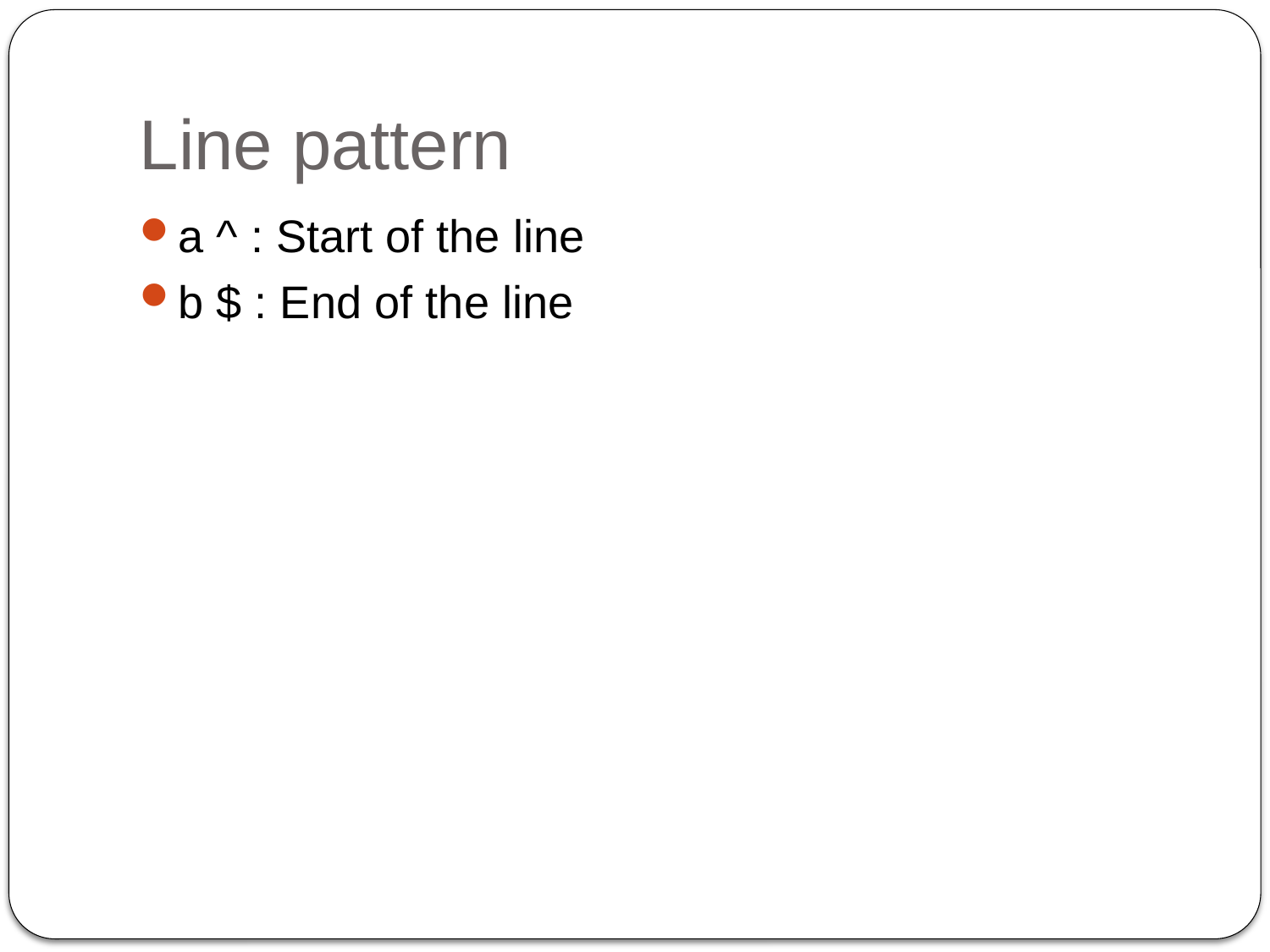

# Line pattern
a ^ : Start of the line
b $ : End of the line